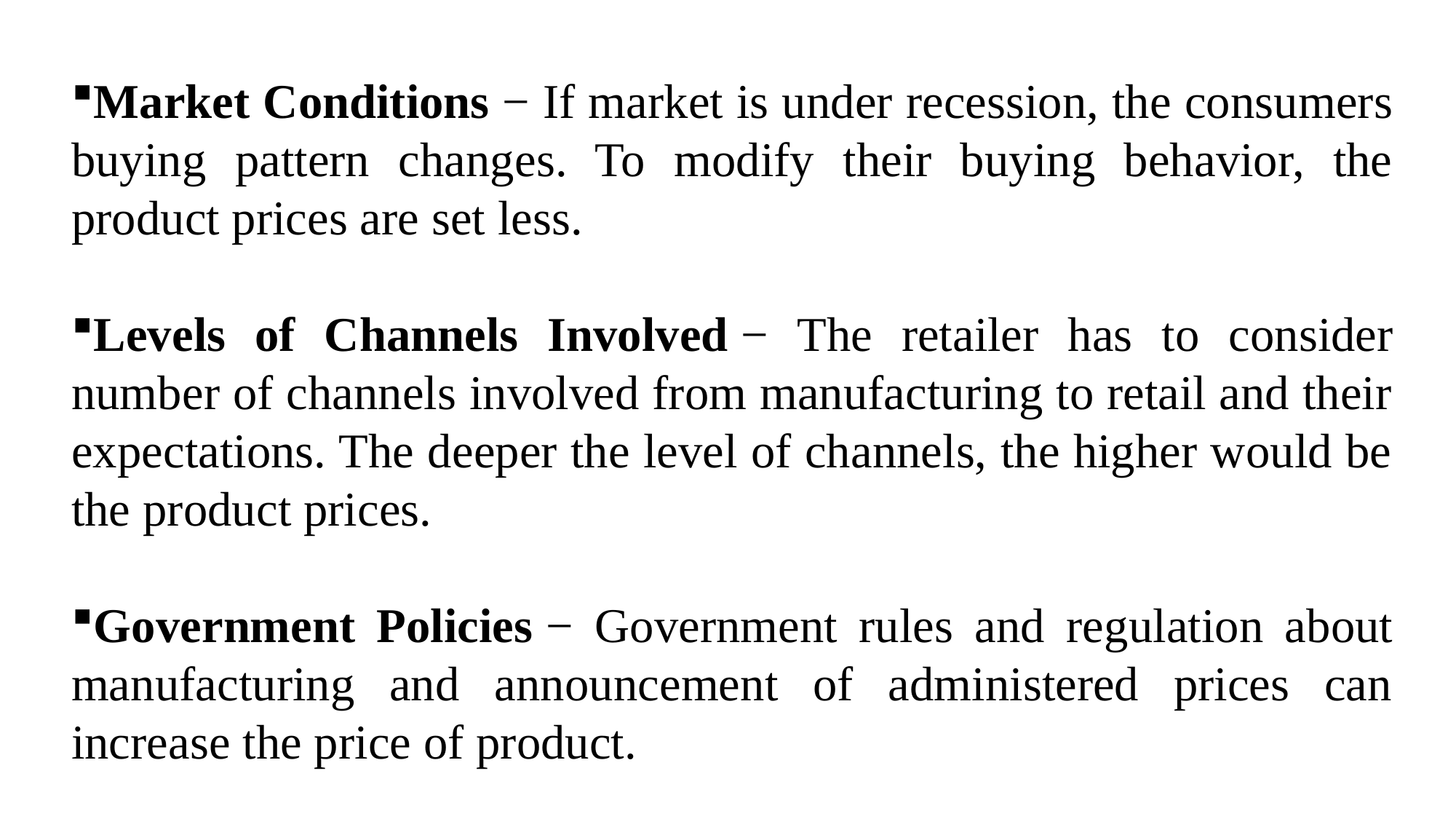

Market Conditions − If market is under recession, the consumers buying pattern changes. To modify their buying behavior, the product prices are set less.

Levels of Channels Involved − The retailer has to consider number of channels involved from manufacturing to retail and their expectations. The deeper the level of channels, the higher would be the product prices.

Government Policies − Government rules and regulation about manufacturing and announcement of administered prices can increase the price of product.